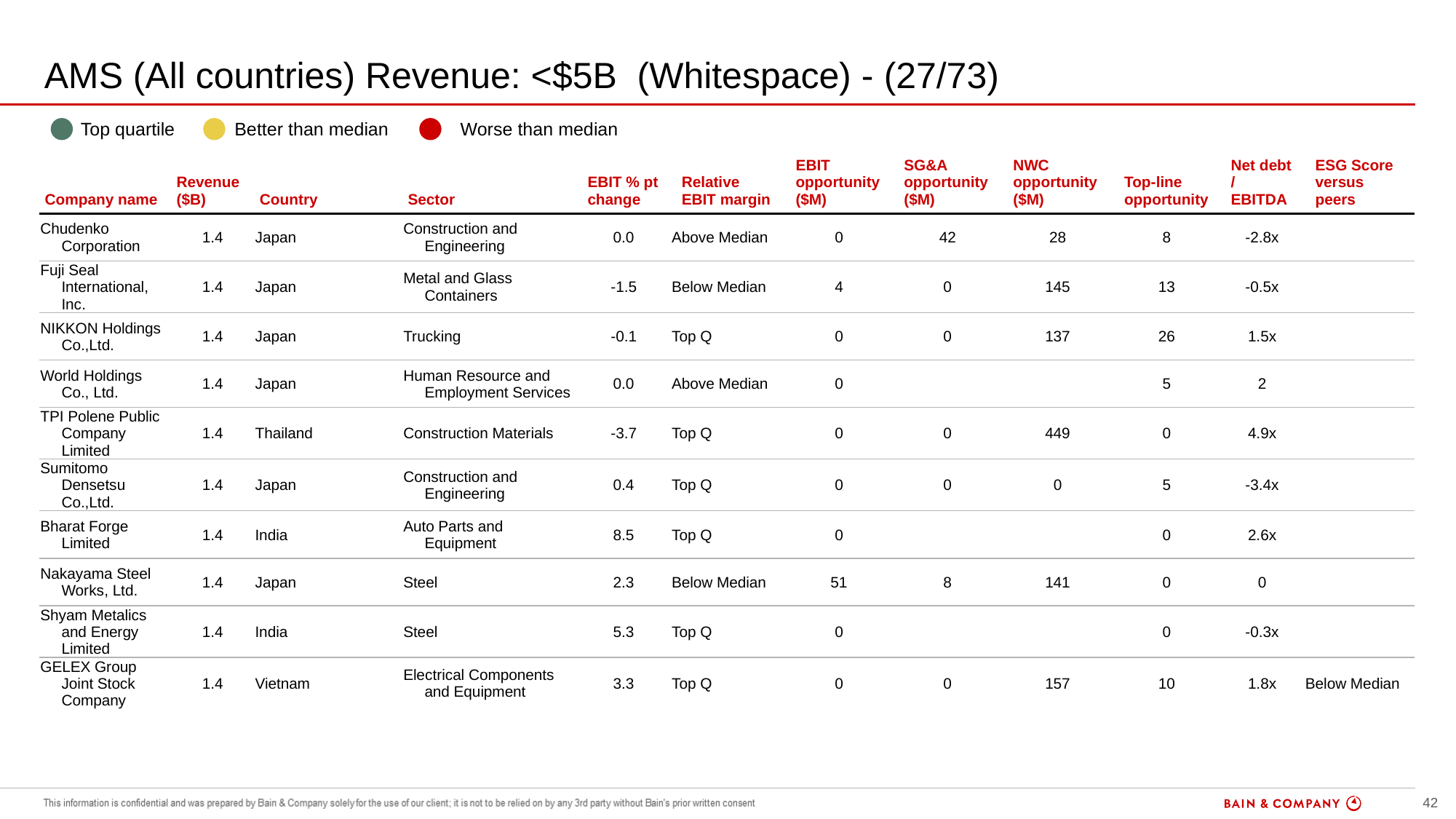

# AMS (All countries) Revenue: <$5B  (Whitespace) - (27/73)
|  | Top quartile |  | Better than median |  | Worse than median |
| --- | --- | --- | --- | --- | --- |
| Company name | Revenue ($B) | Country | Sector | EBIT % pt change | Relative EBIT margin | EBIT opportunity ($M) | SG&A opportunity ($M) | NWC opportunity ($M) | Top-line opportunity | Net debt / EBITDA | ESG Score versus peers |
| --- | --- | --- | --- | --- | --- | --- | --- | --- | --- | --- | --- |
| Chudenko Corporation | 1.4 | Japan | Construction and Engineering | 0.0 | Above Median | 0 | 42 | 28 | 8 | -2.8x |  |
| Fuji Seal International, Inc. | 1.4 | Japan | Metal and Glass Containers | -1.5 | Below Median | 4 | 0 | 145 | 13 | -0.5x |  |
| NIKKON Holdings Co.,Ltd. | 1.4 | Japan | Trucking | -0.1 | Top Q | 0 | 0 | 137 | 26 | 1.5x |  |
| World Holdings Co., Ltd. | 1.4 | Japan | Human Resource and Employment Services | 0.0 | Above Median | 0 |  |  | 5 | 2 |  |
| TPI Polene Public Company Limited | 1.4 | Thailand | Construction Materials | -3.7 | Top Q | 0 | 0 | 449 | 0 | 4.9x |  |
| Sumitomo Densetsu Co.,Ltd. | 1.4 | Japan | Construction and Engineering | 0.4 | Top Q | 0 | 0 | 0 | 5 | -3.4x |  |
| Bharat Forge Limited | 1.4 | India | Auto Parts and Equipment | 8.5 | Top Q | 0 |  |  | 0 | 2.6x |  |
| Nakayama Steel Works, Ltd. | 1.4 | Japan | Steel | 2.3 | Below Median | 51 | 8 | 141 | 0 | 0 |  |
| Shyam Metalics and Energy Limited | 1.4 | India | Steel | 5.3 | Top Q | 0 |  |  | 0 | -0.3x |  |
| GELEX Group Joint Stock Company | 1.4 | Vietnam | Electrical Components and Equipment | 3.3 | Top Q | 0 | 0 | 157 | 10 | 1.8x | Below Median |